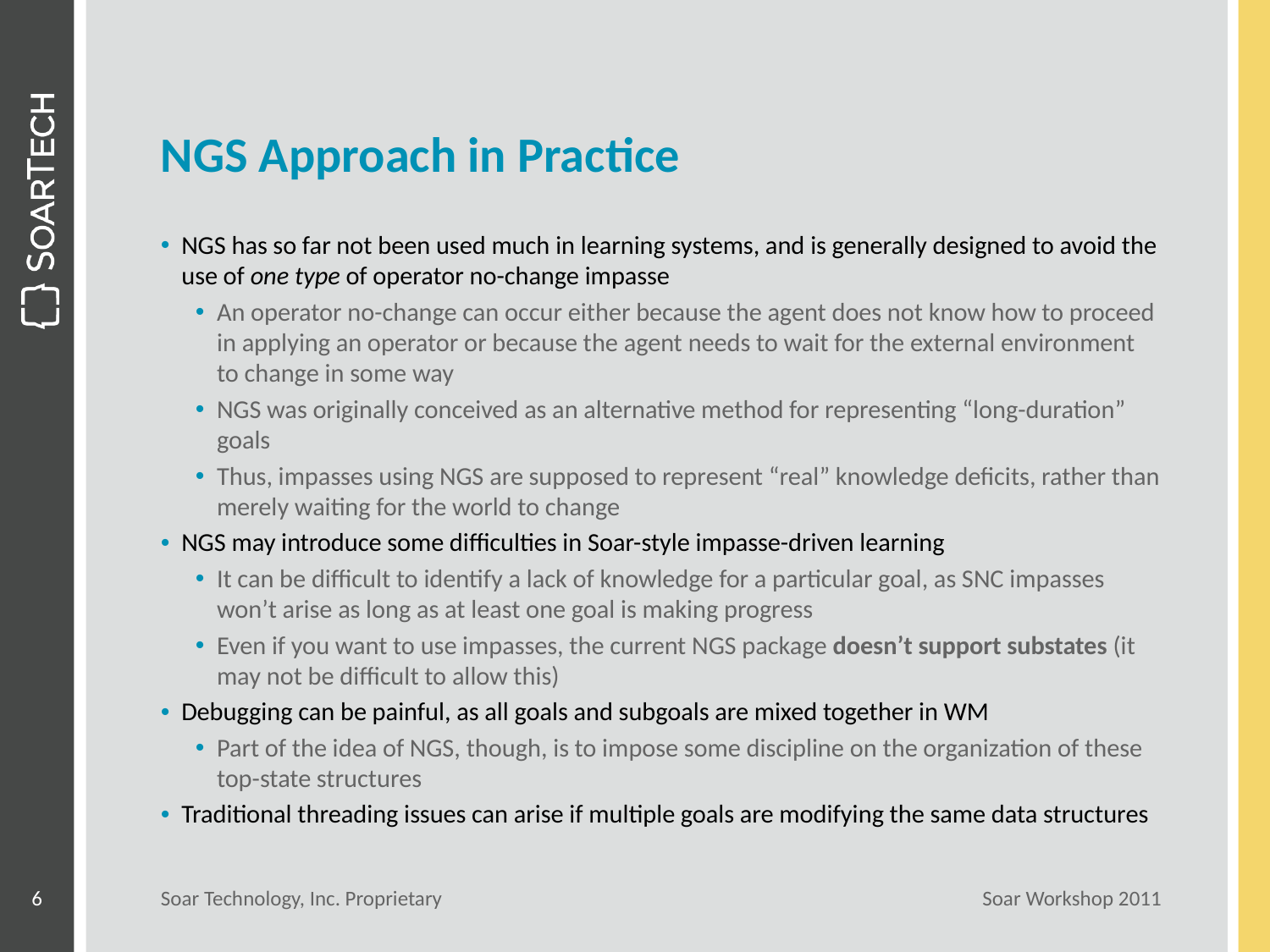

# NGS Approach in Practice
NGS has so far not been used much in learning systems, and is generally designed to avoid the use of one type of operator no-change impasse
An operator no-change can occur either because the agent does not know how to proceed in applying an operator or because the agent needs to wait for the external environment to change in some way
NGS was originally conceived as an alternative method for representing “long-duration” goals
Thus, impasses using NGS are supposed to represent “real” knowledge deficits, rather than merely waiting for the world to change
NGS may introduce some difficulties in Soar-style impasse-driven learning
It can be difficult to identify a lack of knowledge for a particular goal, as SNC impasses won’t arise as long as at least one goal is making progress
Even if you want to use impasses, the current NGS package doesn’t support substates (it may not be difficult to allow this)
Debugging can be painful, as all goals and subgoals are mixed together in WM
Part of the idea of NGS, though, is to impose some discipline on the organization of these top-state structures
Traditional threading issues can arise if multiple goals are modifying the same data structures

6
Soar Technology, Inc. Proprietary
Soar Workshop 2011